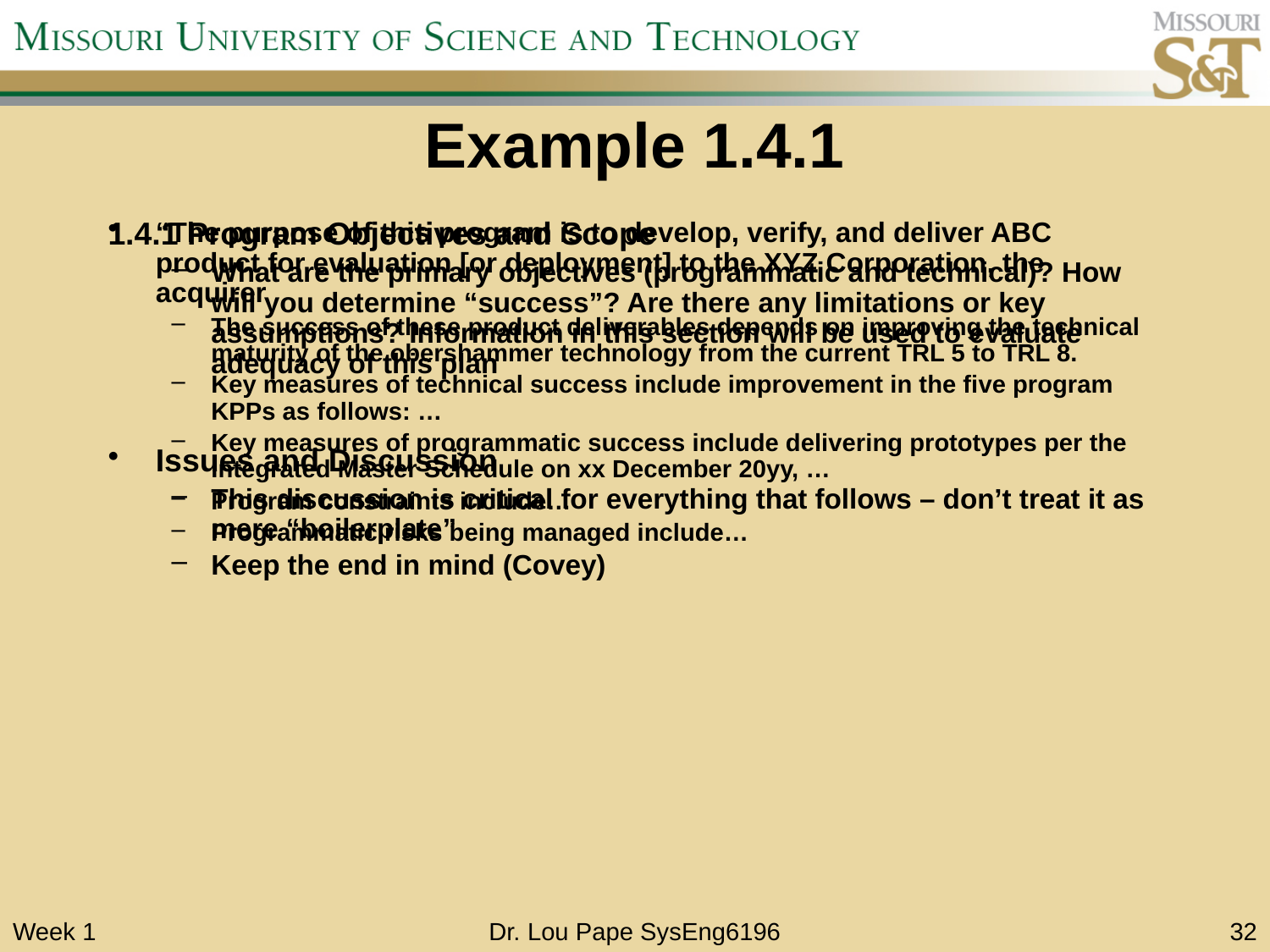

# Example 1.4.1
1.4.1 Program Objectives and Scope
What are the primary objectives (programmatic and technical)? How will you determine “success”? Are there any limitations or key assumptions? Information in this section will be used to evaluate adequacy of this plan

Issues and Discussion
This discussion is critical for everything that follows – don’t treat it as mere “boilerplate”
Keep the end in mind (Covey)
“The purpose of this program is to develop, verify, and deliver ABC product for evaluation [or deployment] to the XYZ Corporation, the acquirer
The success of these product deliverables depends on improving the technical maturity of the obershammer technology from the current TRL 5 to TRL 8.
Key measures of technical success include improvement in the five program KPPs as follows: …
Key measures of programmatic success include delivering prototypes per the Integrated Master Schedule on xx December 20yy, …
Program constraints include…
Programmatic risks being managed include…
Week 1
Dr. Lou Pape SysEng6196
32